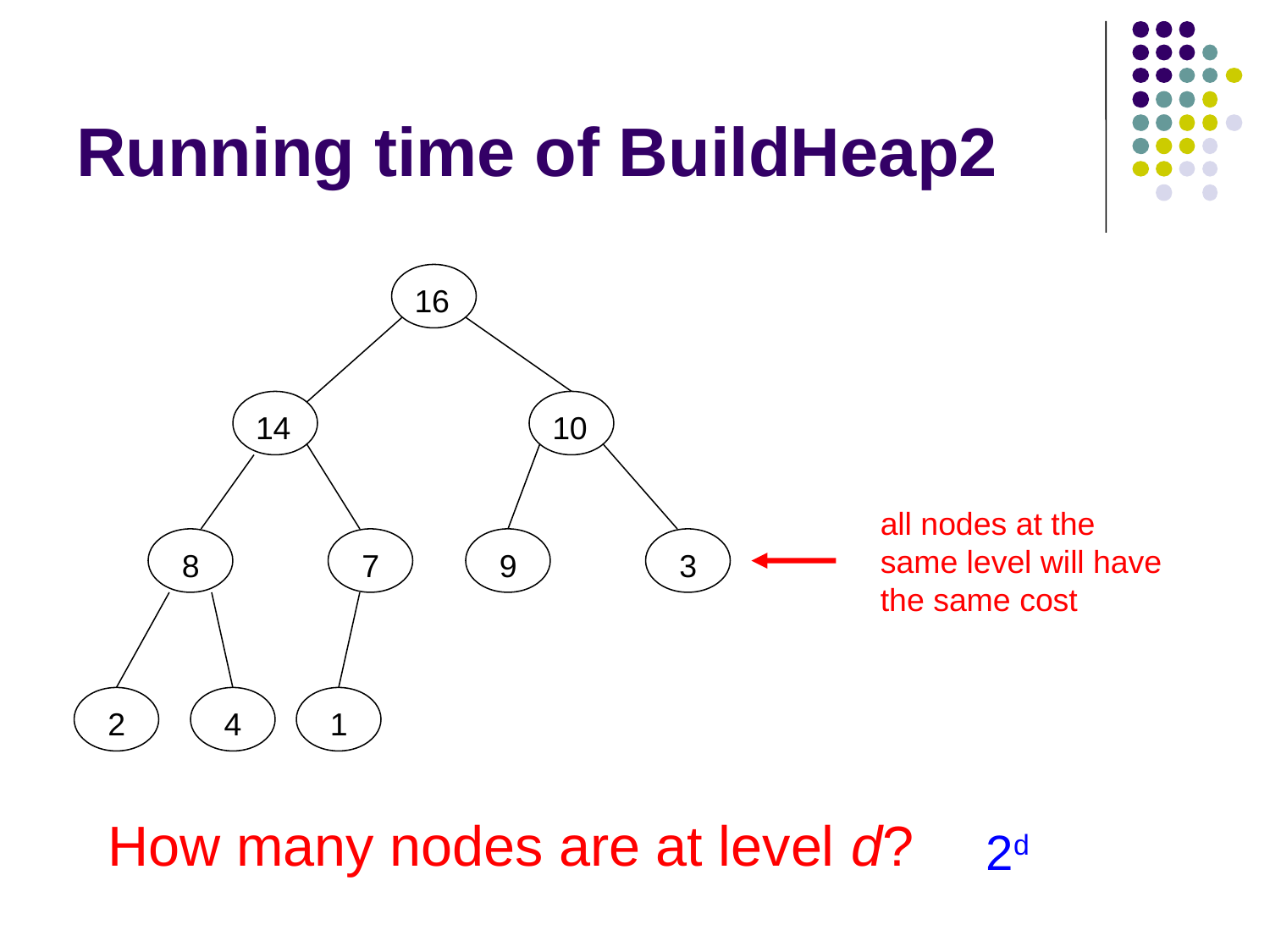

# Running time of BuildHeap2

16

14

10

all nodes at the same level will have the same cost

8

7

9

3

2

4

1
How many nodes are at level d?
2d